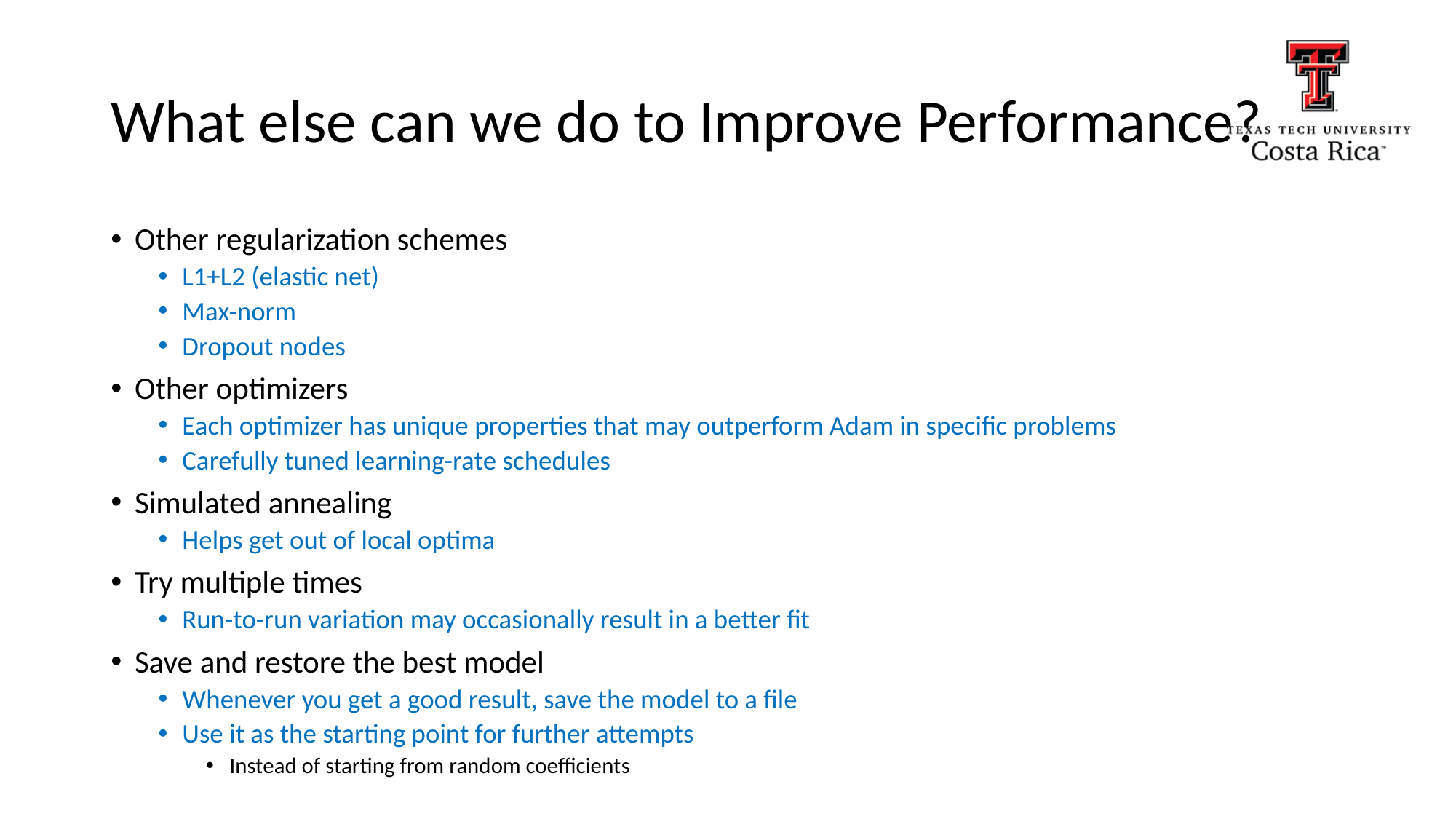

# What else can we do to Improve Performance?
Other regularization schemes
L1+L2 (elastic net)
Max-norm
Dropout nodes
Other optimizers
Each optimizer has unique properties that may outperform Adam in specific problems
Carefully tuned learning-rate schedules
Simulated annealing
Helps get out of local optima
Try multiple times
Run-to-run variation may occasionally result in a better fit
Save and restore the best model
Whenever you get a good result, save the model to a file
Use it as the starting point for further attempts
Instead of starting from random coefficients